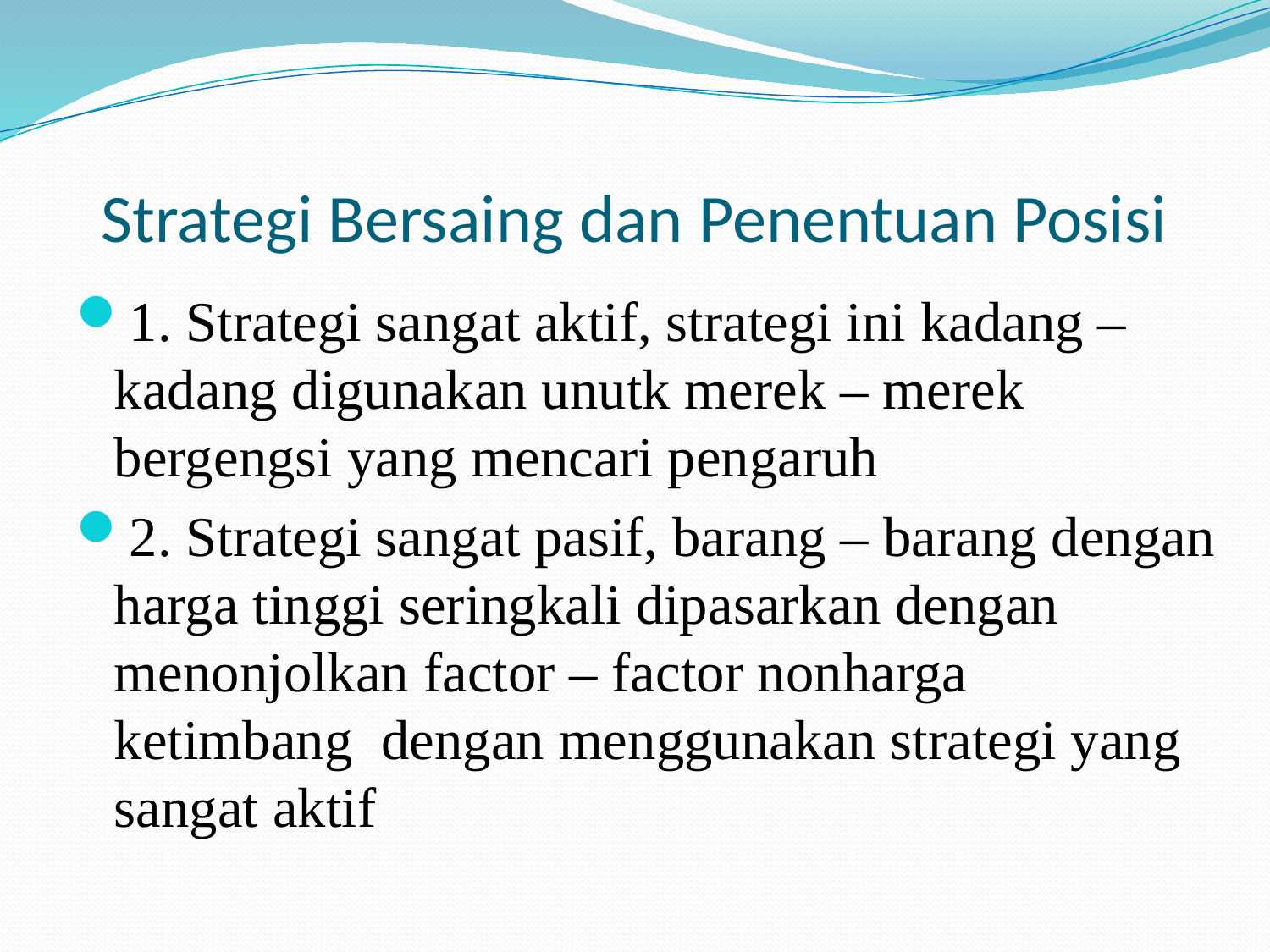

# Strategi Bersaing dan Penentuan Posisi
1. Strategi sangat aktif, strategi ini kadang – kadang digunakan unutk merek – merek bergengsi yang mencari pengaruh
2. Strategi sangat pasif, barang – barang dengan harga tinggi seringkali dipasarkan dengan menonjolkan factor – factor nonharga ketimbang  dengan menggunakan strategi yang sangat aktif